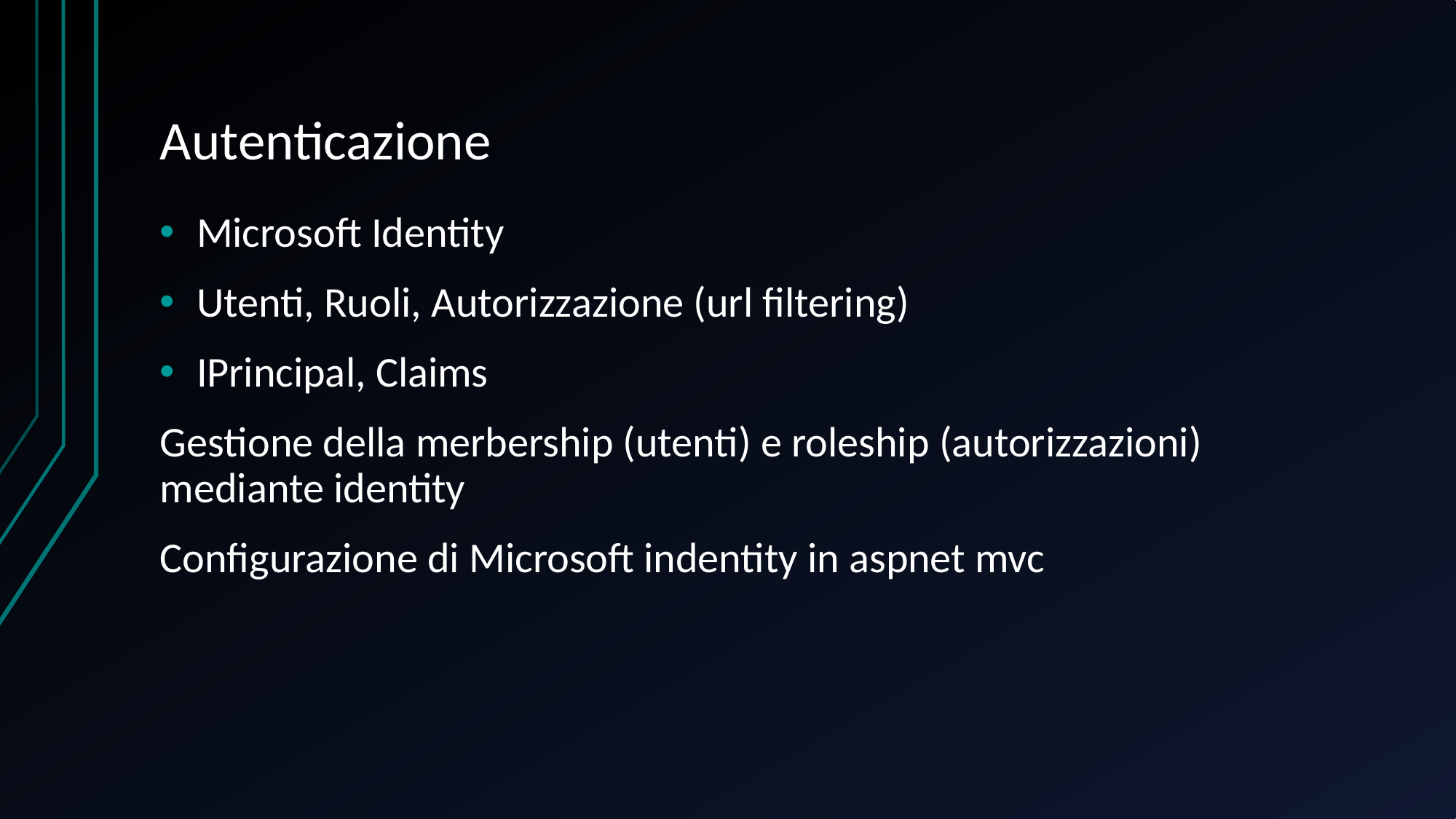

# Autenticazione
Microsoft Identity
Utenti, Ruoli, Autorizzazione (url filtering)
IPrincipal, Claims
Gestione della merbership (utenti) e roleship (autorizzazioni) mediante identity
Configurazione di Microsoft indentity in aspnet mvc